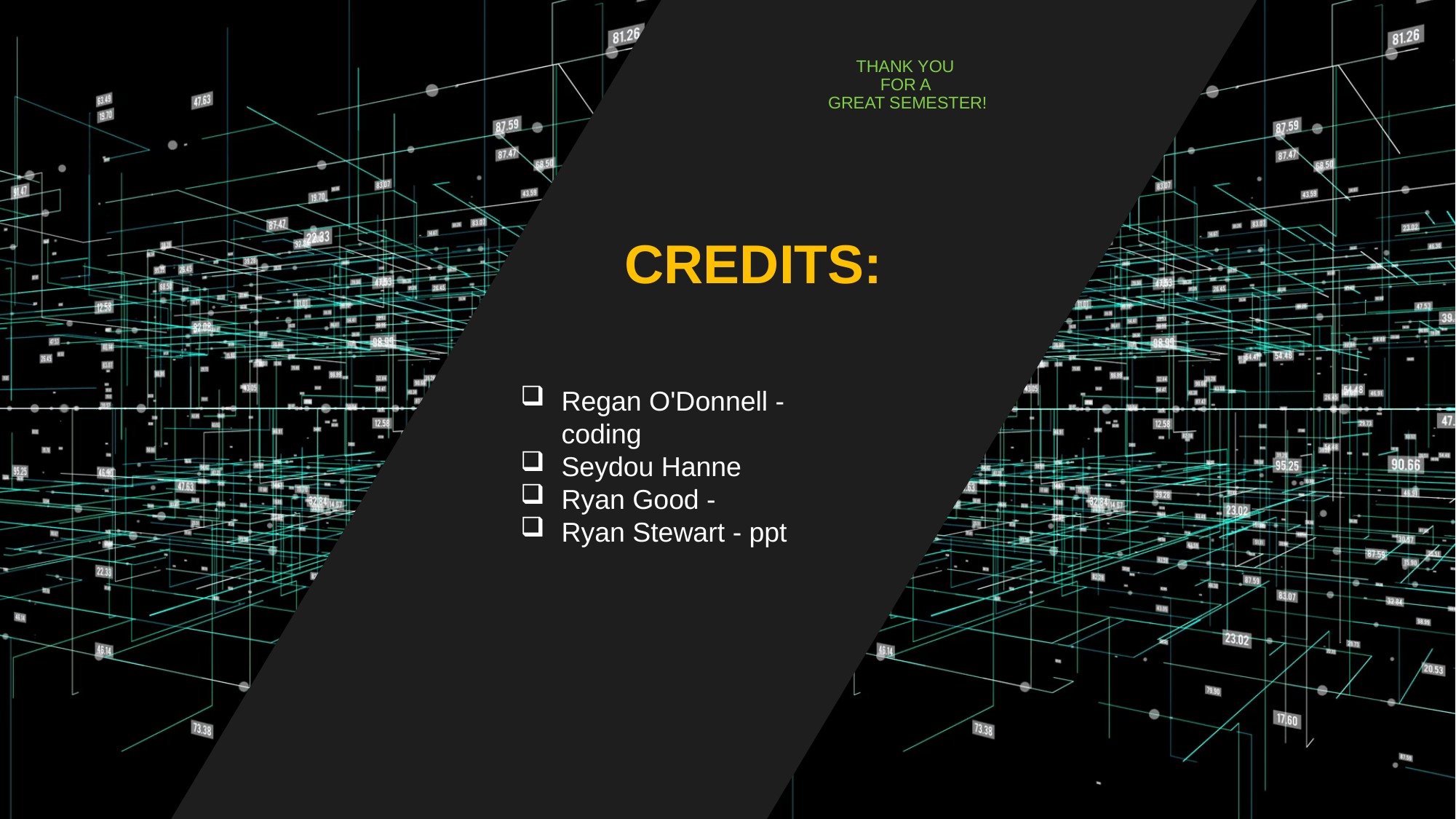

# Thank you For a Great semester!
CREDITS:
Regan O'Donnell -coding
Seydou Hanne
Ryan Good -
Ryan Stewart - ppt

1/7/20XX
11